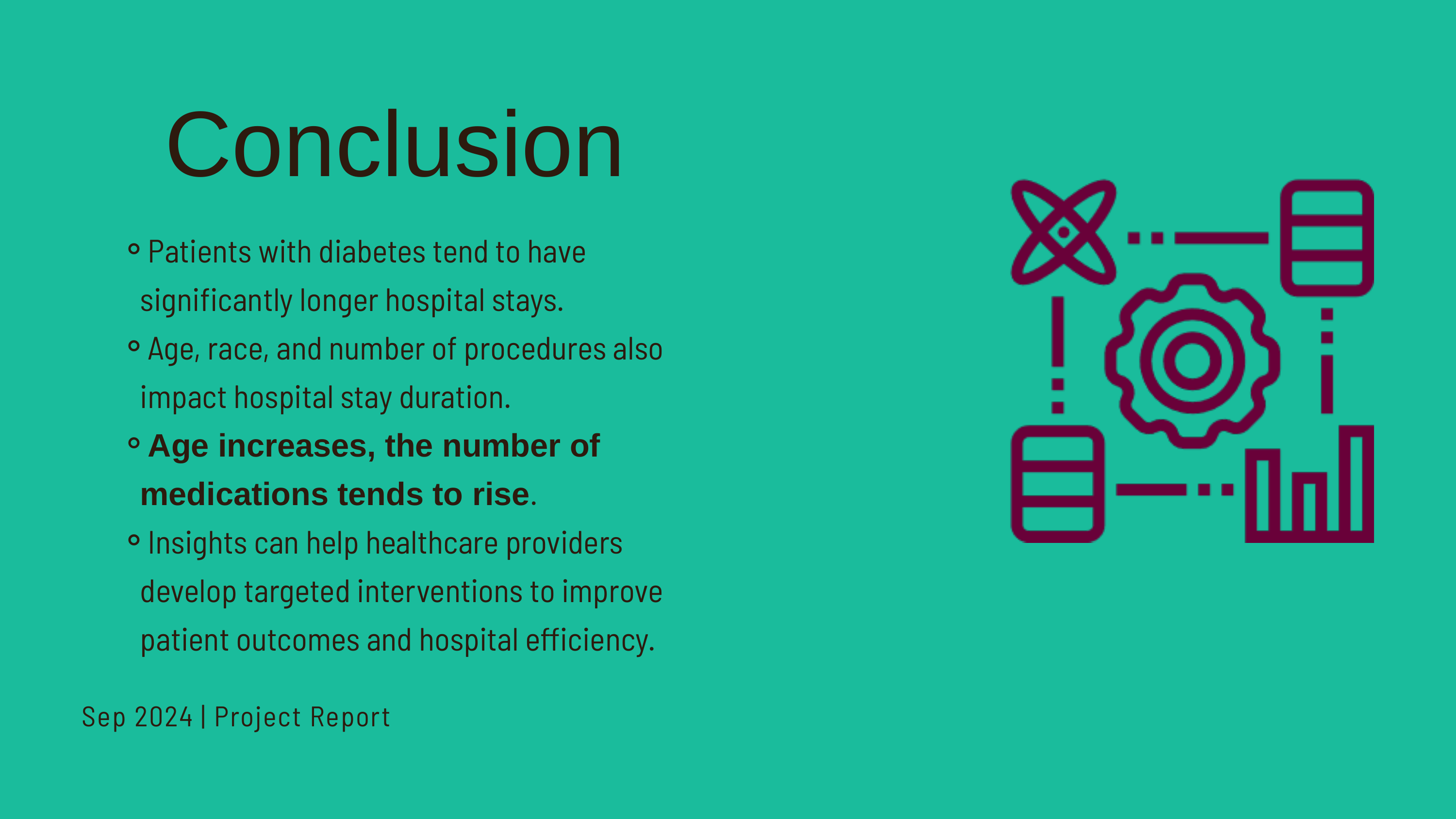

Conclusion

Patients with diabetes tend to have significantly longer hospital stays.
Age, race, and number of procedures also impact hospital stay duration.
Age increases, the number of medications tends to rise.
Insights can help healthcare providers develop targeted interventions to improve patient outcomes and hospital efficiency.

Sep 2024 | Project Report